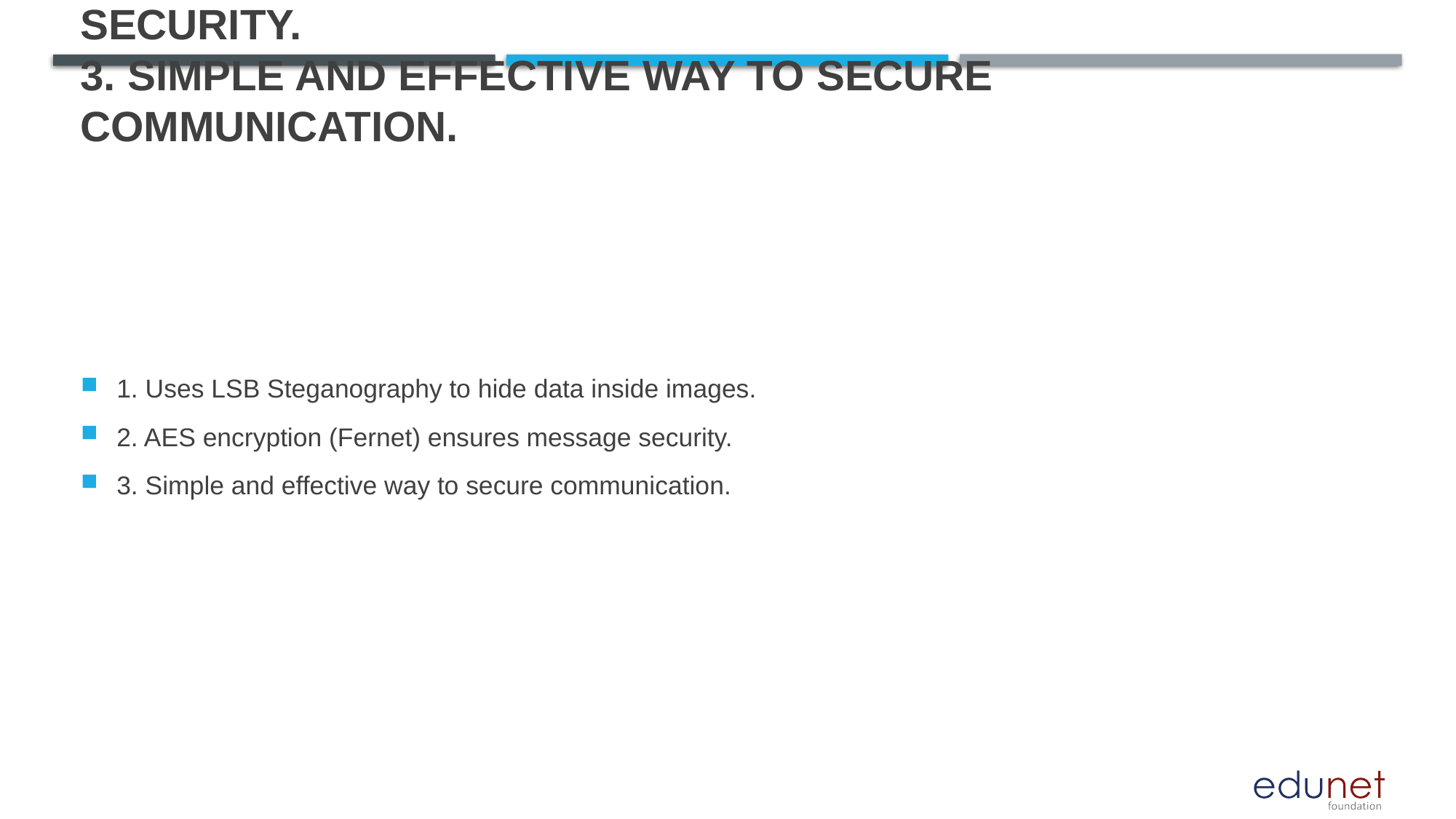

# 1. Uses LSB Steganography to hide data inside images.
2. AES encryption (Fernet) ensures message security.
3. Simple and effective way to secure communication.
1. Uses LSB Steganography to hide data inside images.
2. AES encryption (Fernet) ensures message security.
3. Simple and effective way to secure communication.